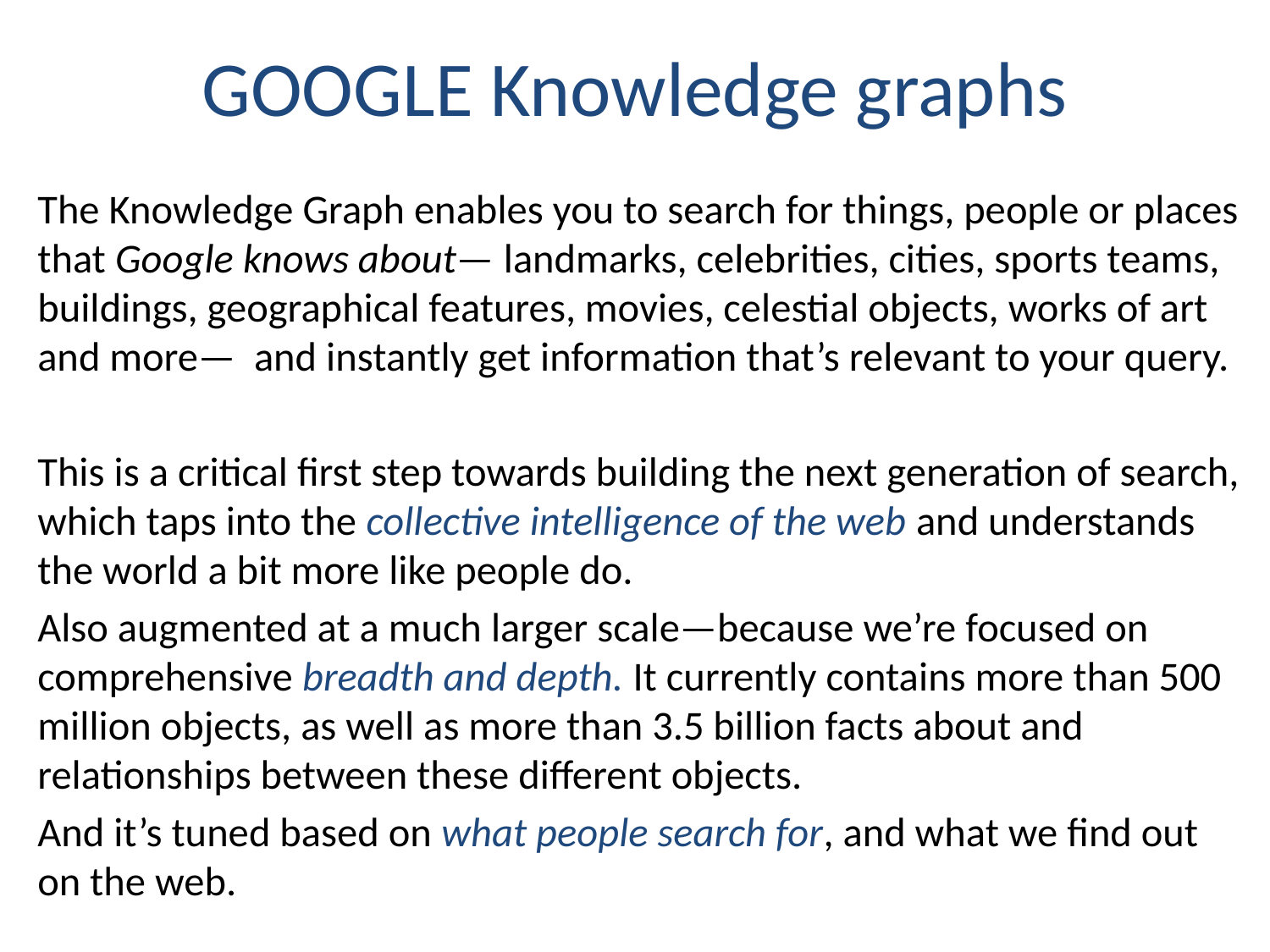

# GOOGLE Knowledge graphs
The Knowledge Graph enables you to search for things, people or places that Google knows about— landmarks, celebrities, cities, sports teams, buildings, geographical features, movies, celestial objects, works of art and more—  and instantly get information that’s relevant to your query.

This is a critical first step towards building the next generation of search, which taps into the collective intelligence of the web and understands the world a bit more like people do.
Also augmented at a much larger scale—because we’re focused on comprehensive breadth and depth. It currently contains more than 500 million objects, as well as more than 3.5 billion facts about and relationships between these different objects.
And it’s tuned based on what people search for, and what we find out on the web.